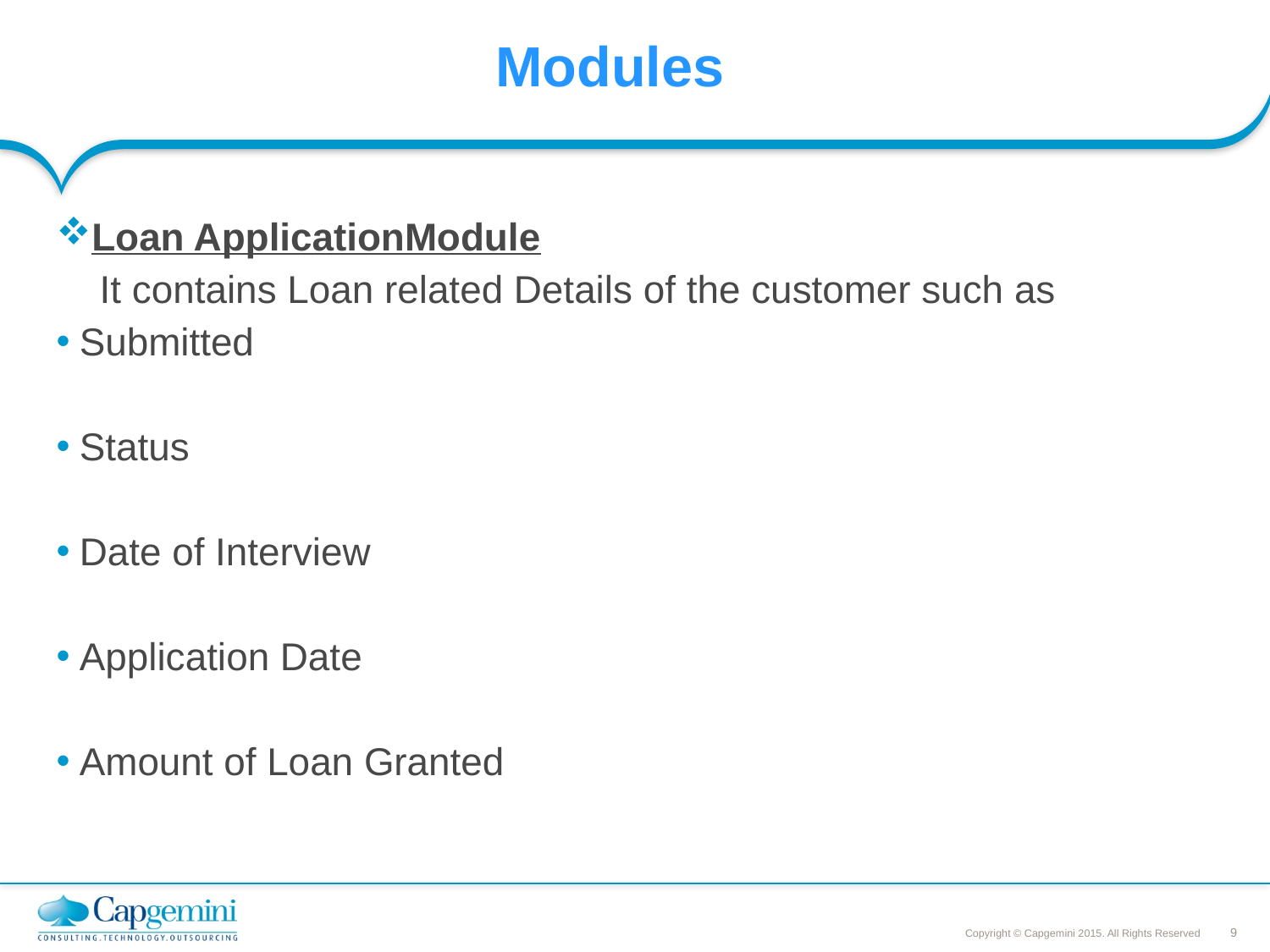

# Modules
Loan ApplicationModule
    It contains Loan related Details of the customer such as
Submitted

Status

Date of Interview

Application Date

Amount of Loan Granted